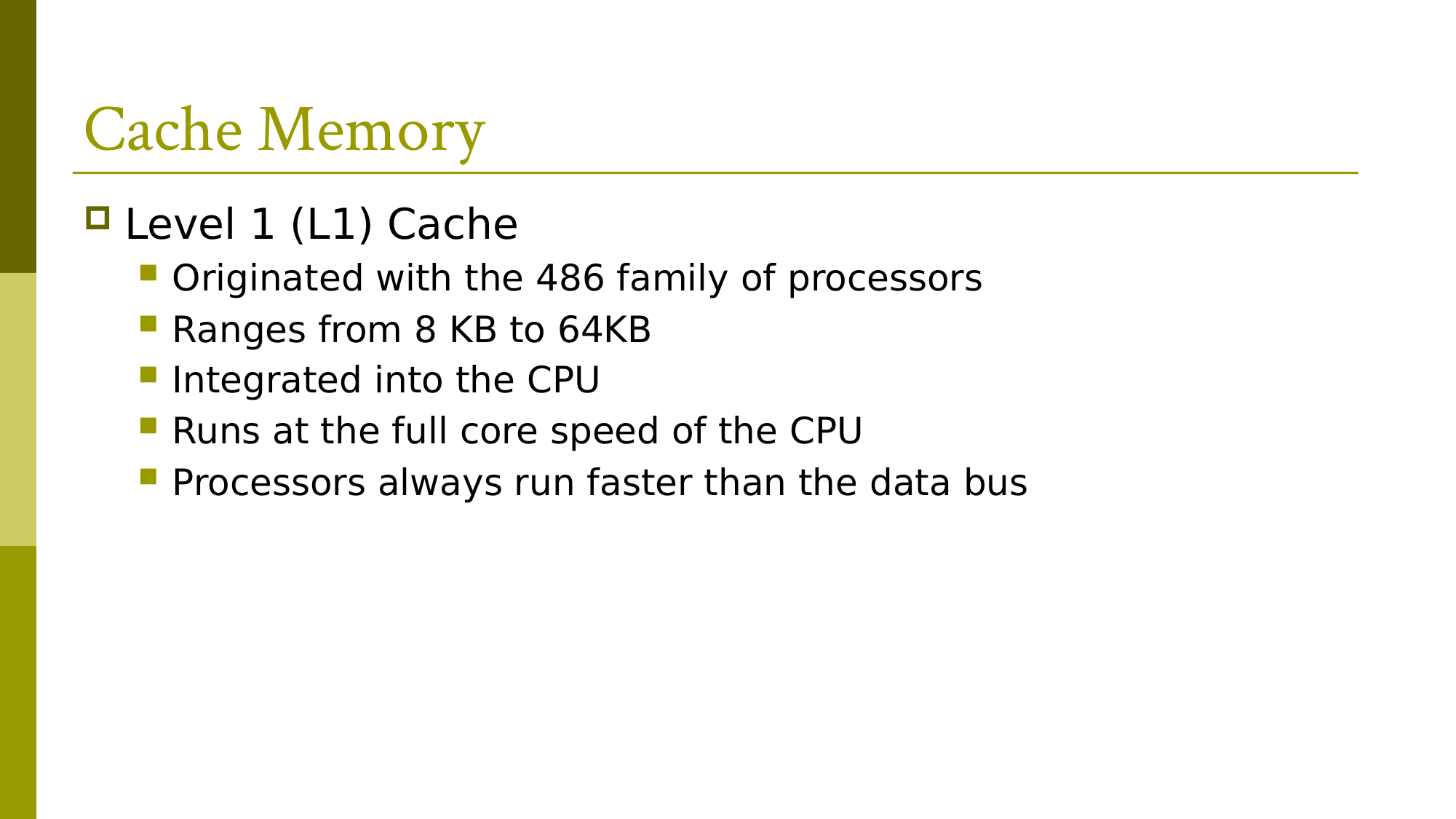

# Cache Memory
Level 1 (L1) Cache
Originated with the 486 family of processors
Ranges from 8 KB to 64KB
Integrated into the CPU
Runs at the full core speed of the CPU
Processors always run faster than the data bus